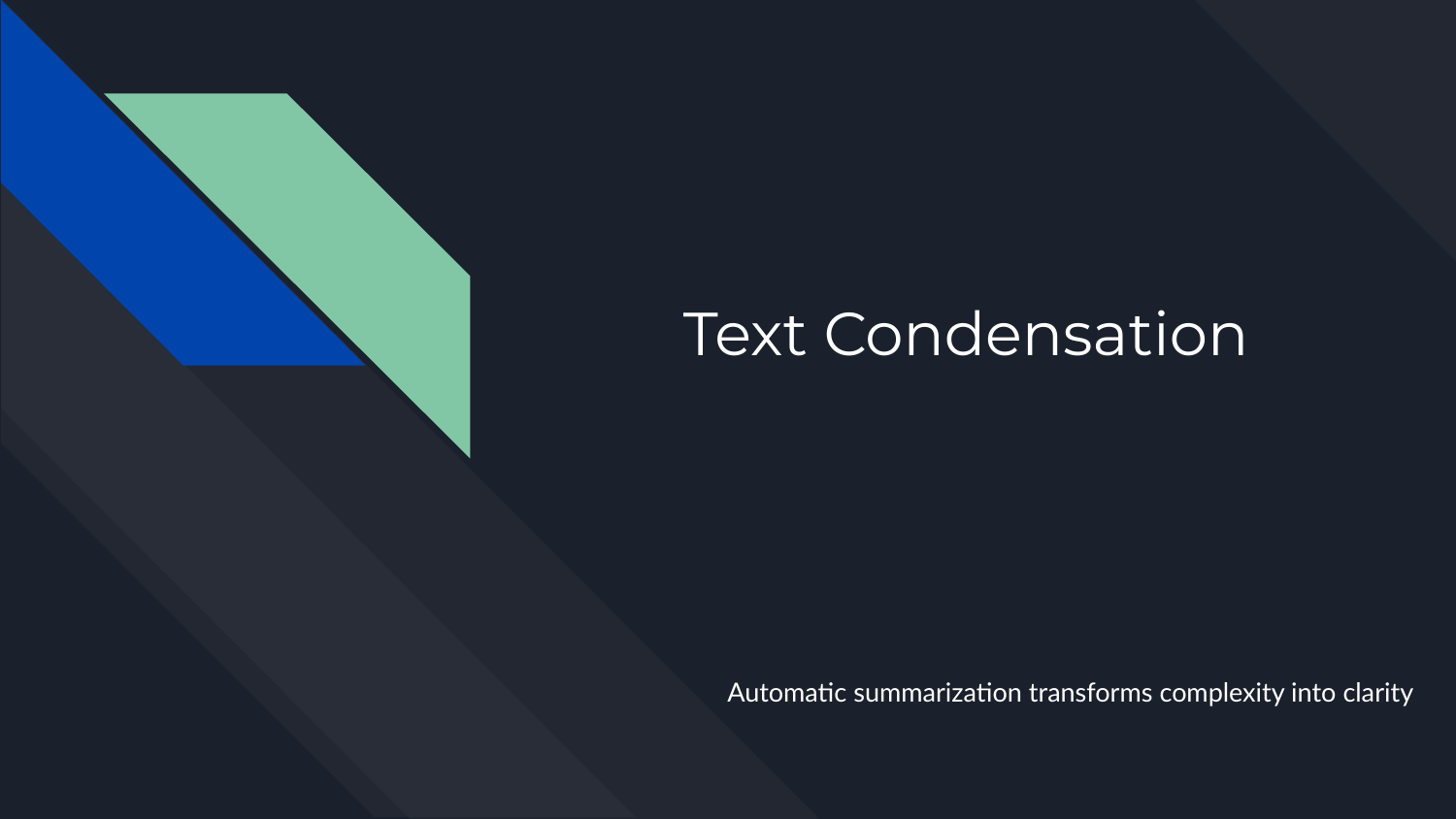

# Text Condensation

Automatic summarization transforms complexity into clarity